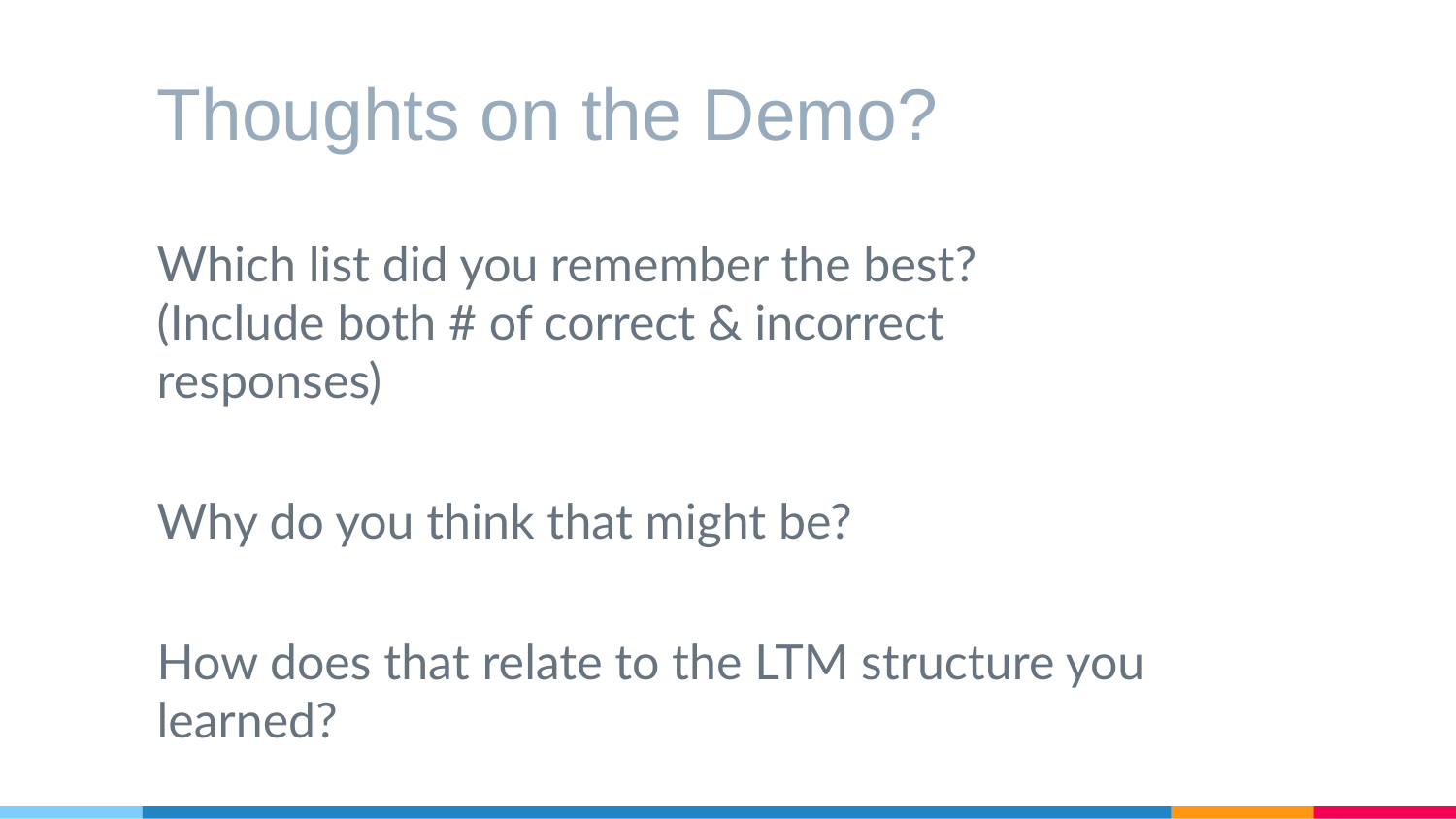

# Thoughts on the Demo?
Which list did you remember the best? (Include both # of correct & incorrect responses)

Why do you think that might be?

How does that relate to the LTM structure you learned?